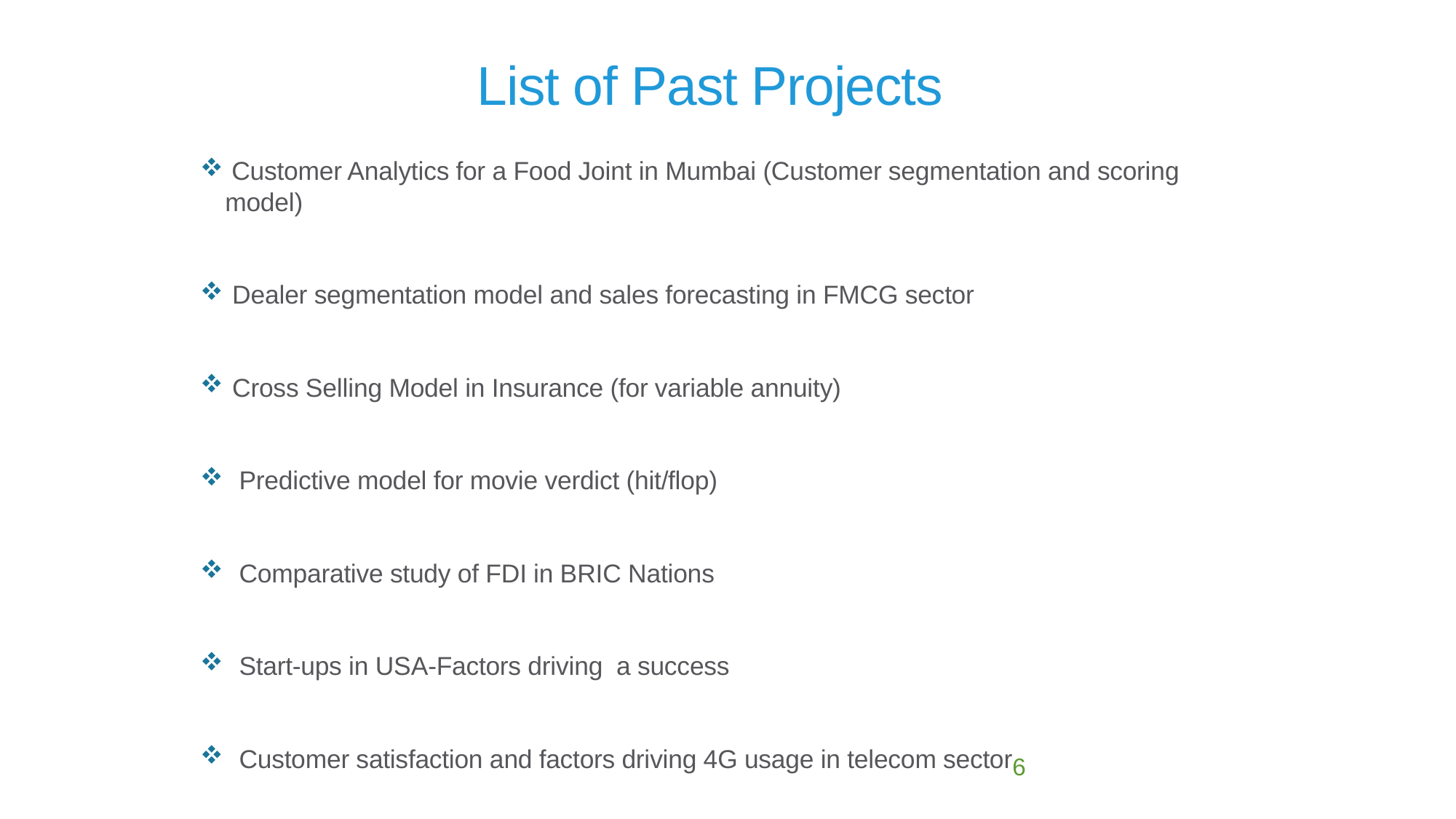

#
List of Past Projects
 Customer Analytics for a Food Joint in Mumbai (Customer segmentation and scoring model)

 Dealer segmentation model and sales forecasting in FMCG sector

 Cross Selling Model in Insurance (for variable annuity)

  Predictive model for movie verdict (hit/flop)

  Comparative study of FDI in BRIC Nations

  Start-ups in USA-Factors driving  a success

  Customer satisfaction and factors driving 4G usage in telecom sector

6